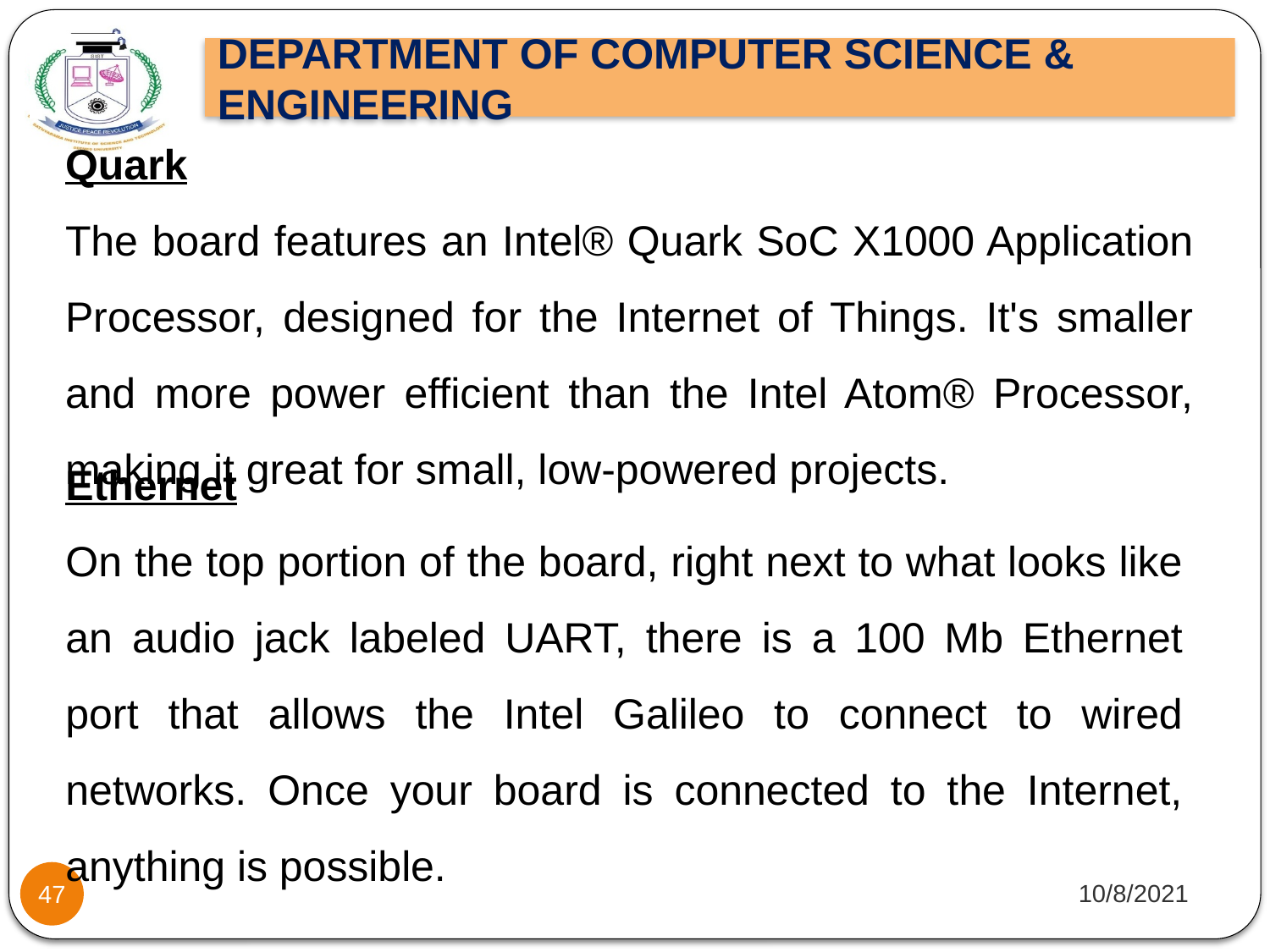

Quark
The board features an Intel® Quark SoC X1000 Application Processor, designed for the Internet of Things. It's smaller and more power efficient than the Intel Atom® Processor, making it great for small, low-powered projects.
Ethernet
On the top portion of the board, right next to what looks like an audio jack labeled UART, there is a 100 Mb Ethernet port that allows the Intel Galileo to connect to wired networks. Once your board is connected to the Internet, anything is possible.
10/8/2021
47